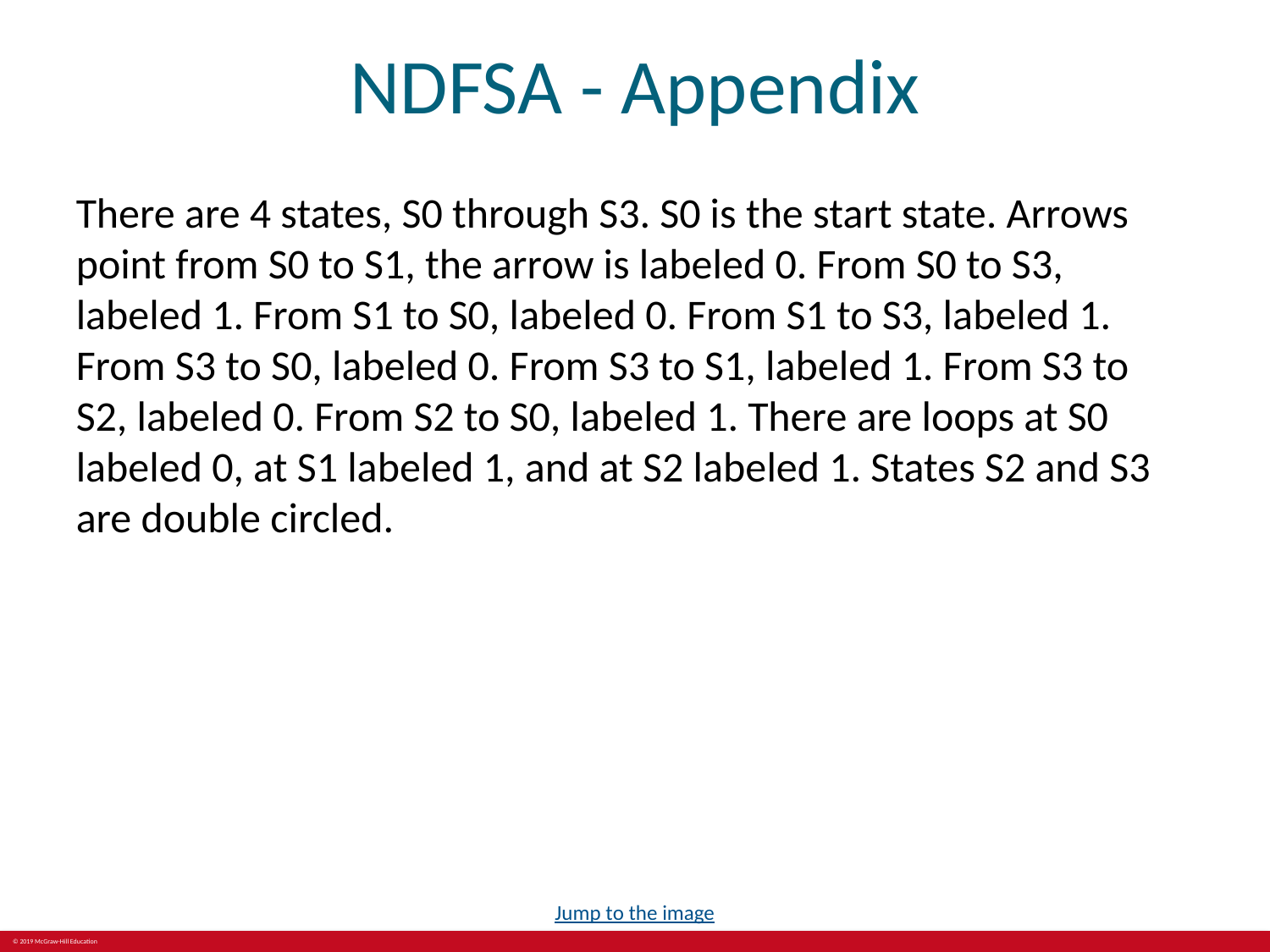

# NDFSA - Appendix
There are 4 states, S0 through S3. S0 is the start state. Arrows point from S0 to S1, the arrow is labeled 0. From S0 to S3, labeled 1. From S1 to S0, labeled 0. From S1 to S3, labeled 1. From S3 to S0, labeled 0. From S3 to S1, labeled 1. From S3 to S2, labeled 0. From S2 to S0, labeled 1. There are loops at S0 labeled 0, at S1 labeled 1, and at S2 labeled 1. States S2 and S3 are double circled.
Jump to the image